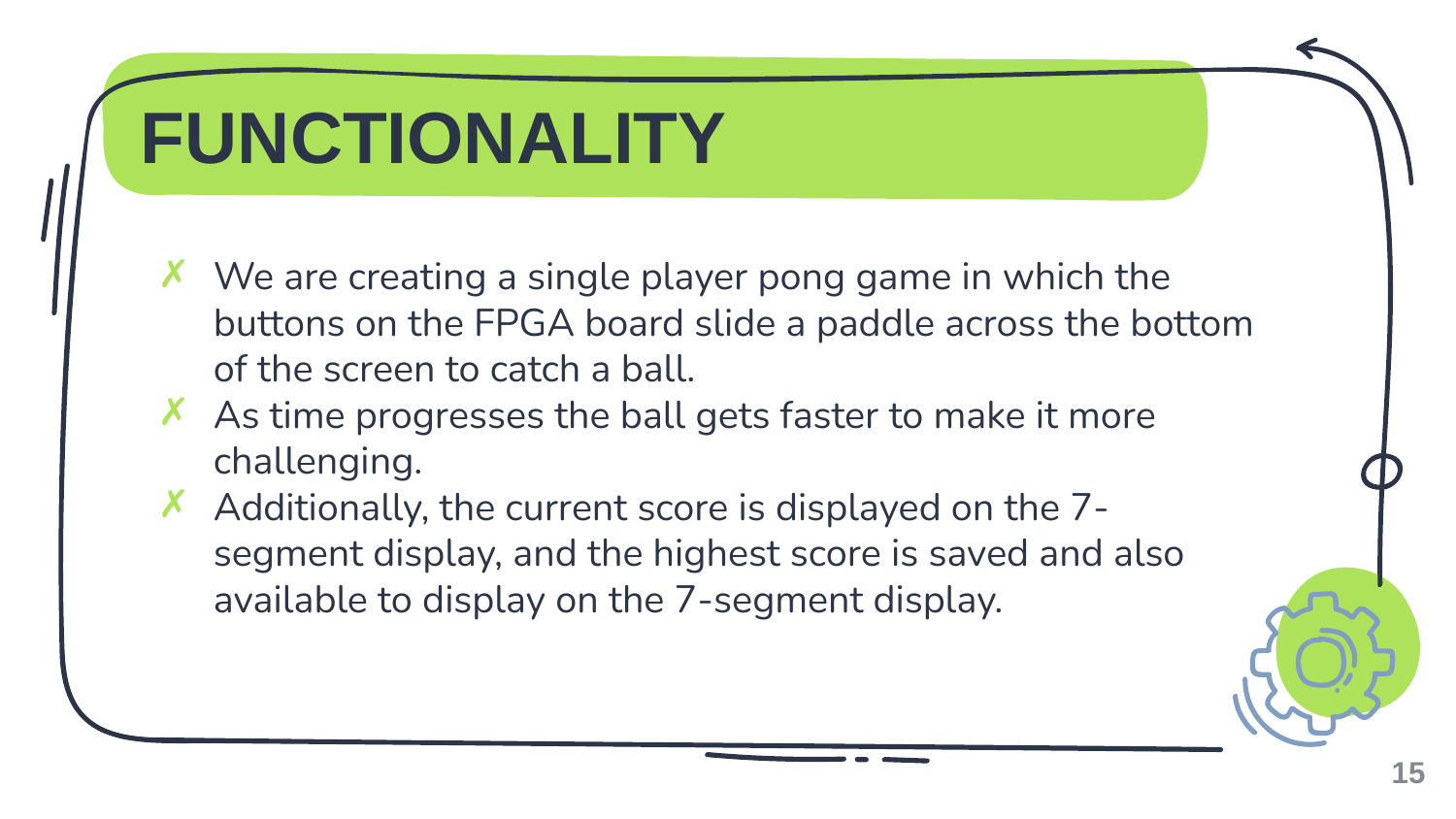

# FUNCTIONALITY
We are creating a single player pong game in which the buttons on the FPGA board slide a paddle across the bottom of the screen to catch a ball.
As time progresses the ball gets faster to make it more challenging.
Additionally, the current score is displayed on the 7-segment display, and the highest score is saved and also available to display on the 7-segment display.

15